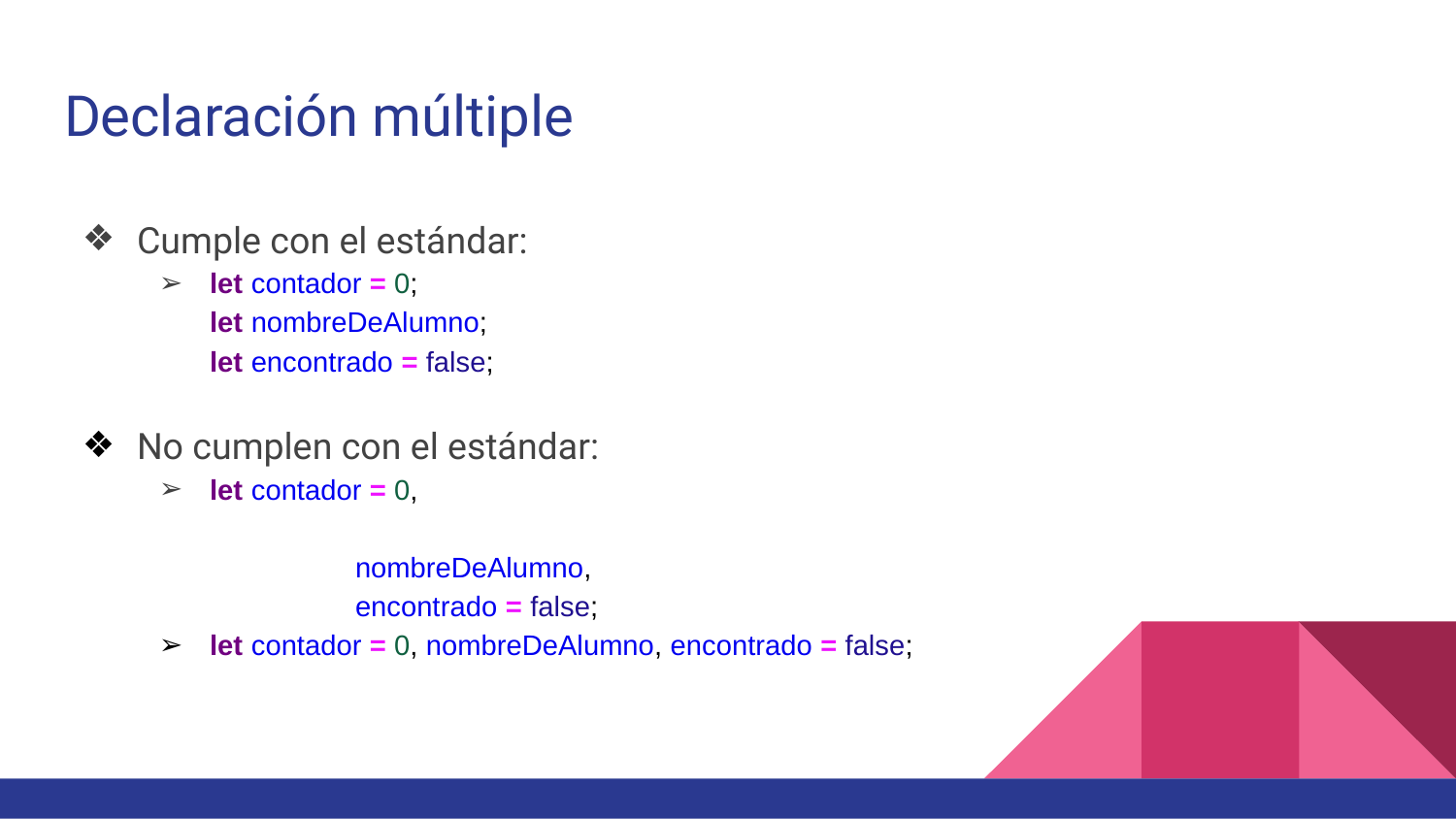

# Declaración múltiple
Cumple con el estándar:
let contador = 0;
let nombreDeAlumno;
let encontrado = false;
No cumplen con el estándar:
let contador = 0,
	nombreDeAlumno,
	encontrado = false;
let contador = 0, nombreDeAlumno, encontrado = false;